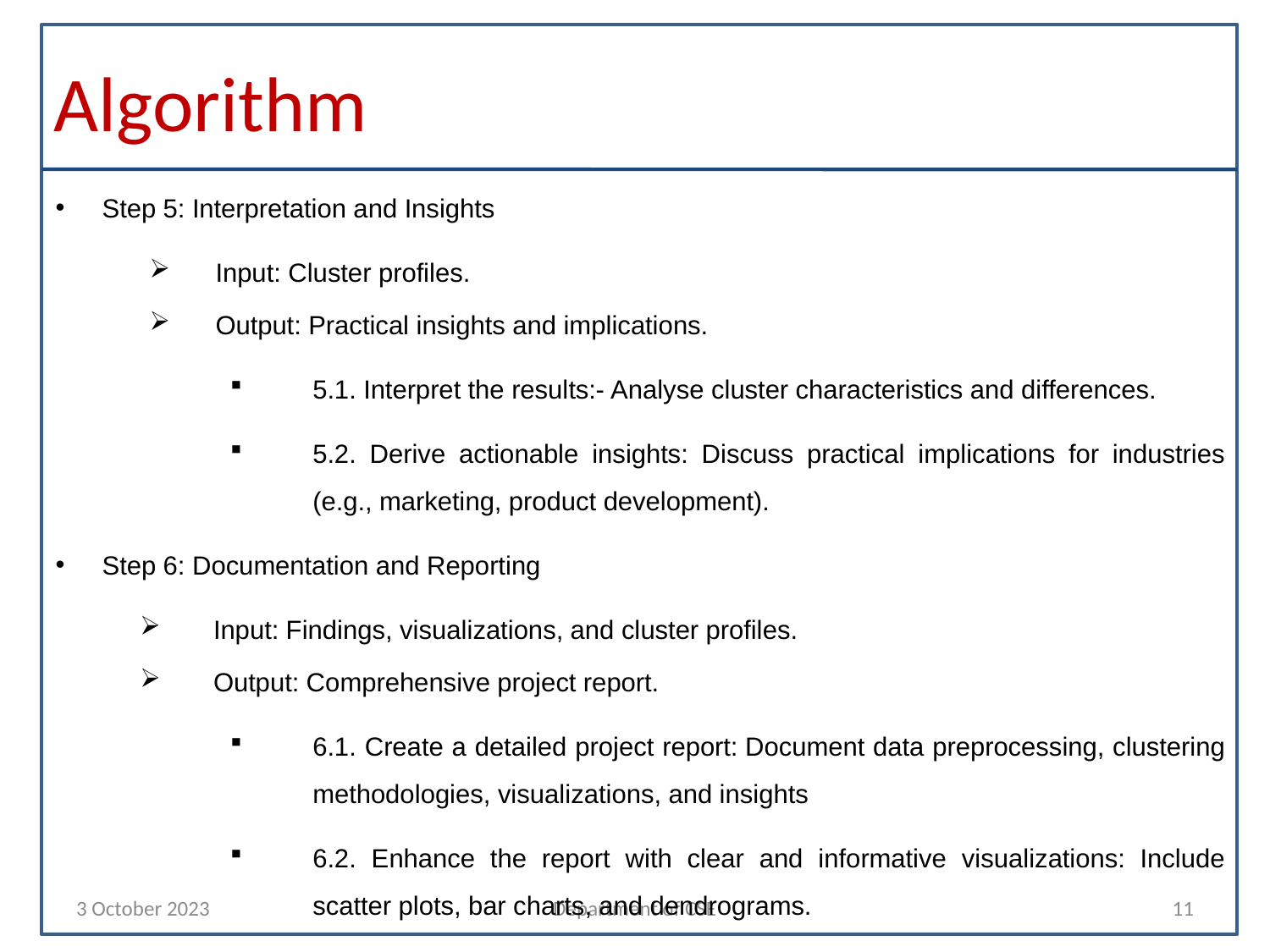

# Algorithm
Step 5: Interpretation and Insights
Input: Cluster profiles.
Output: Practical insights and implications.
5.1. Interpret the results:- Analyse cluster characteristics and differences.
5.2. Derive actionable insights: Discuss practical implications for industries (e.g., marketing, product development).
Step 6: Documentation and Reporting
Input: Findings, visualizations, and cluster profiles.
Output: Comprehensive project report.
6.1. Create a detailed project report: Document data preprocessing, clustering methodologies, visualizations, and insights
6.2. Enhance the report with clear and informative visualizations: Include scatter plots, bar charts, and dendrograms.

3 October 2023
Department of CSE
11